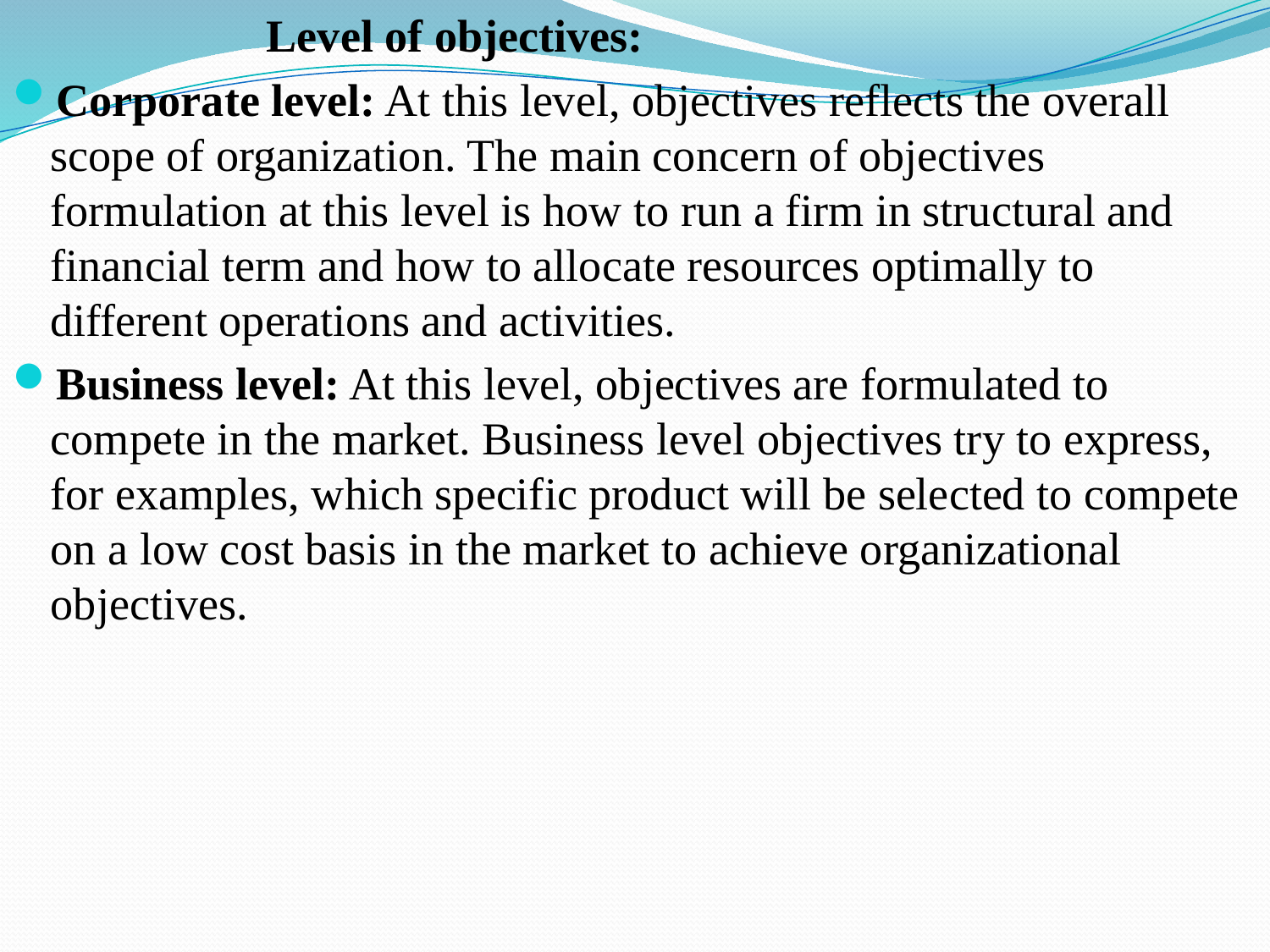

Level of objectives:
Corporate level: At this level, objectives reflects the overall scope of organization. The main concern of objectives formulation at this level is how to run a firm in structural and financial term and how to allocate resources optimally to different operations and activities.
Business level: At this level, objectives are formulated to compete in the market. Business level objectives try to express, for examples, which specific product will be selected to compete on a low cost basis in the market to achieve organizational objectives.